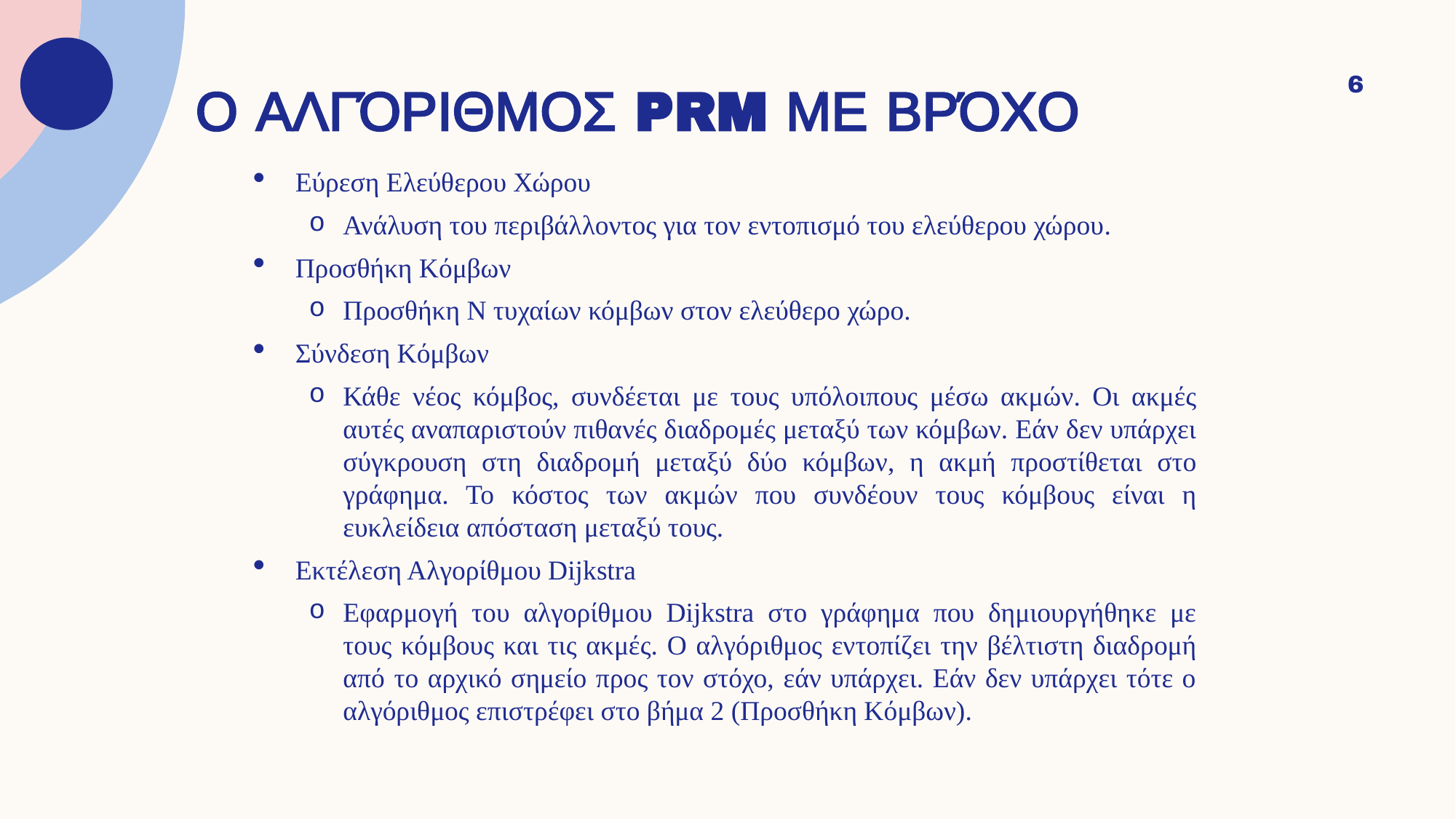

# Ο αλγόριθμος PRM με βρόχο
6
Εύρεση Ελεύθερου Χώρου
Ανάλυση του περιβάλλοντος για τον εντοπισμό του ελεύθερου χώρου.
Προσθήκη Κόμβων
Προσθήκη Ν τυχαίων κόμβων στον ελεύθερο χώρο.
Σύνδεση Κόμβων
Κάθε νέος κόμβος, συνδέεται με τους υπόλοιπους μέσω ακμών. Οι ακμές αυτές αναπαριστούν πιθανές διαδρομές μεταξύ των κόμβων. Εάν δεν υπάρχει σύγκρουση στη διαδρομή μεταξύ δύο κόμβων, η ακμή προστίθεται στο γράφημα. Το κόστος των ακμών που συνδέουν τους κόμβους είναι η ευκλείδεια απόσταση μεταξύ τους.
Εκτέλεση Αλγορίθμου Dijkstra
Εφαρμογή του αλγορίθμου Dijkstra στο γράφημα που δημιουργήθηκε με τους κόμβους και τις ακμές. Ο αλγόριθμος εντοπίζει την βέλτιστη διαδρομή από το αρχικό σημείο προς τον στόχο, εάν υπάρχει. Εάν δεν υπάρχει τότε ο αλγόριθμος επιστρέφει στο βήμα 2 (Προσθήκη Κόμβων).